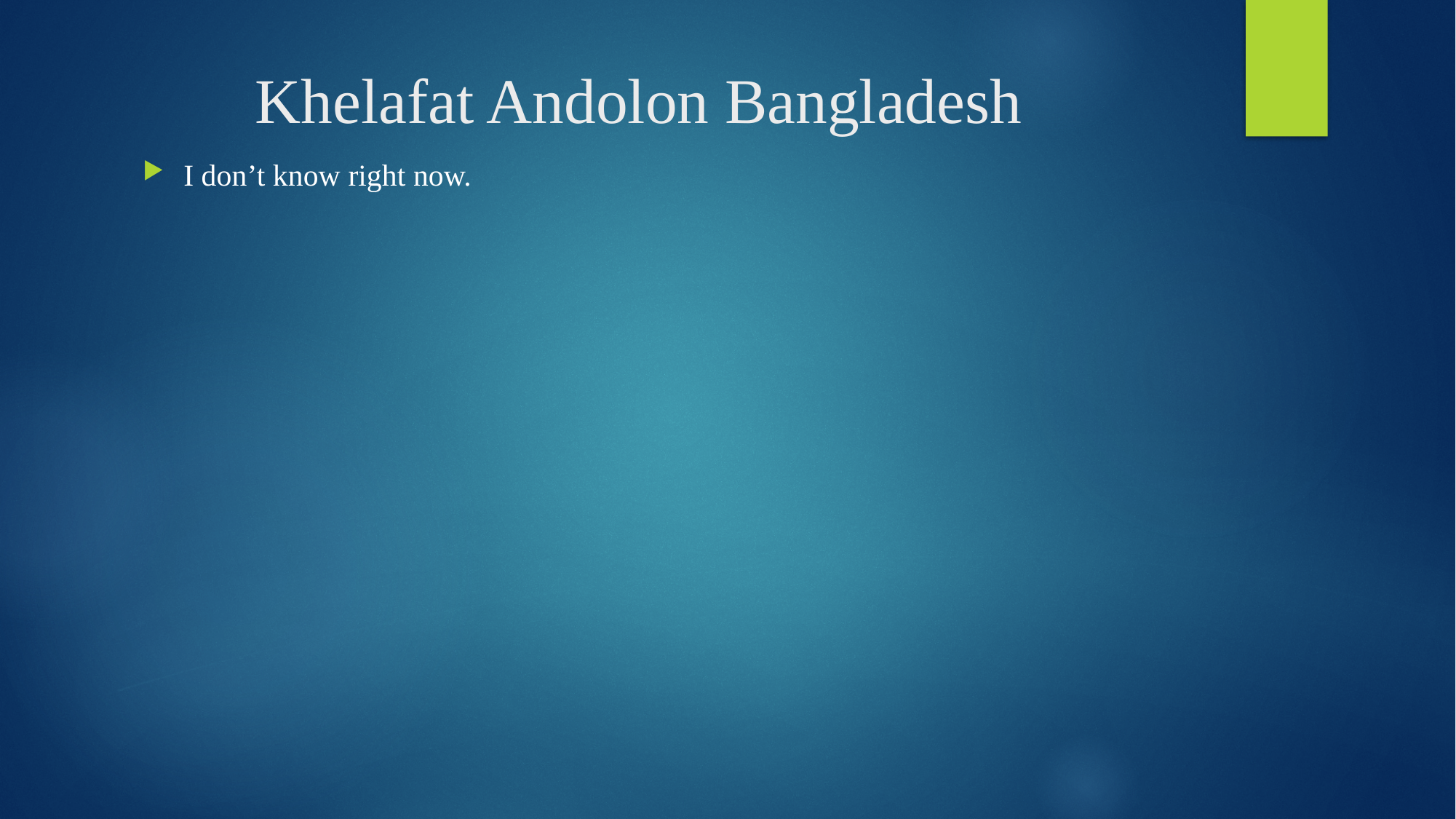

# Khelafat Andolon Bangladesh
I don’t know right now.